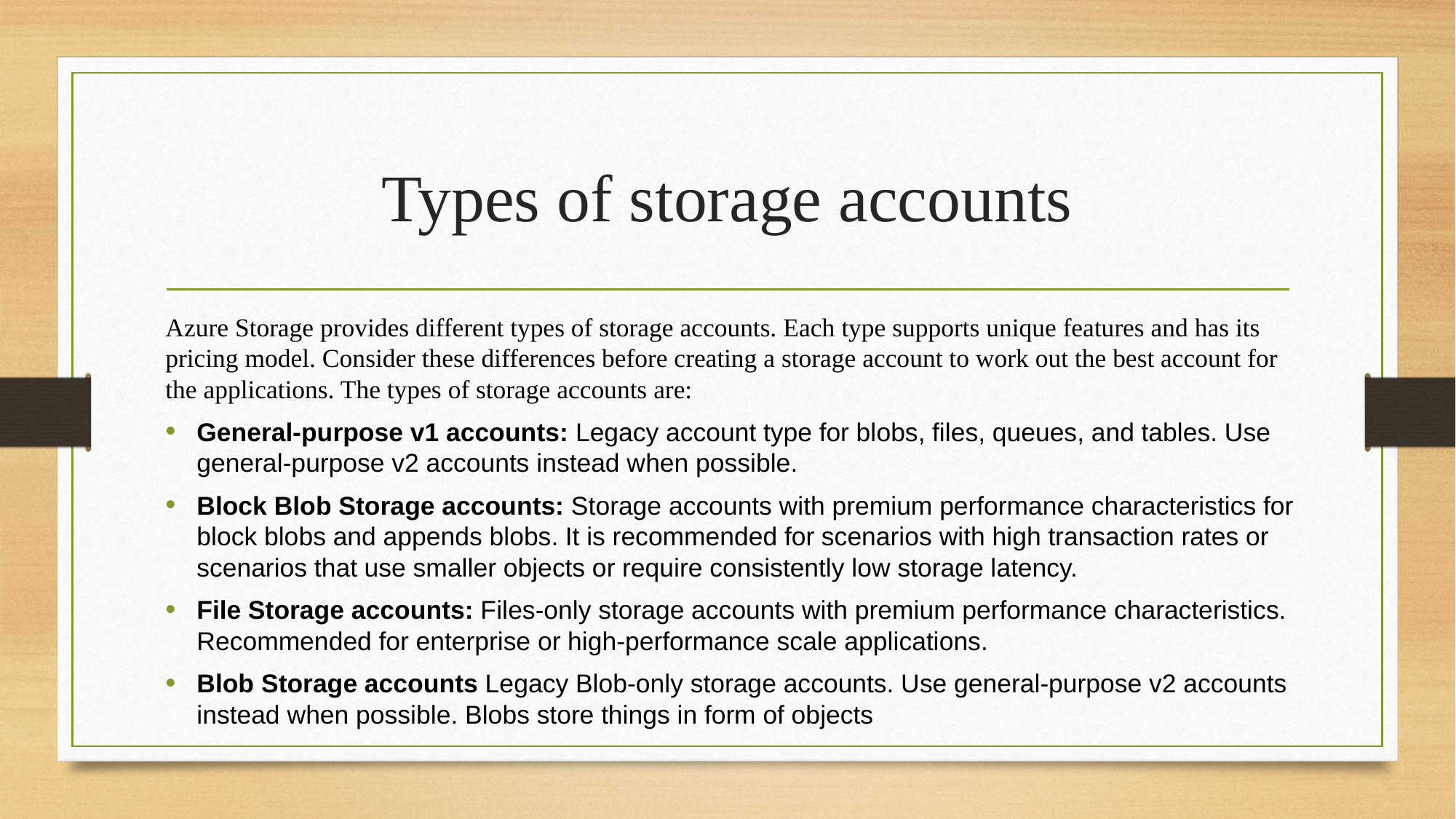

# Types of storage accounts
Azure Storage provides different types of storage accounts. Each type supports unique features and has its pricing model. Consider these differences before creating a storage account to work out the best account for the applications. The types of storage accounts are:
General-purpose v1 accounts: Legacy account type for blobs, files, queues, and tables. Use general-purpose v2 accounts instead when possible.
Block Blob Storage accounts: Storage accounts with premium performance characteristics for block blobs and appends blobs. It is recommended for scenarios with high transaction rates or scenarios that use smaller objects or require consistently low storage latency.
File Storage accounts: Files-only storage accounts with premium performance characteristics. Recommended for enterprise or high-performance scale applications.
Blob Storage accounts Legacy Blob-only storage accounts. Use general-purpose v2 accounts instead when possible. Blobs store things in form of objects